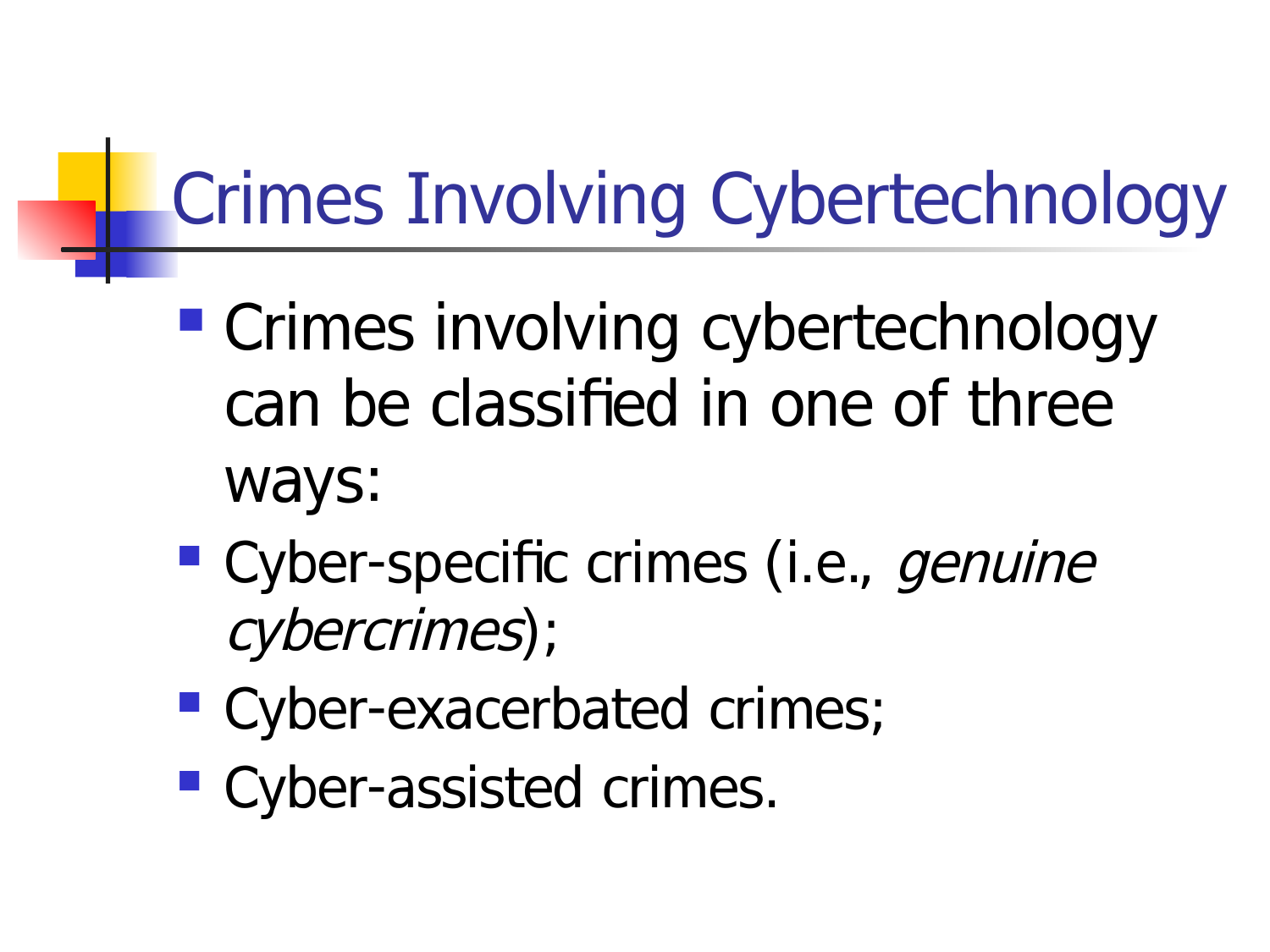

# Crimes Involving Cybertechnology
Crimes involving cybertechnology can be classified in one of three ways:
Cyber-specific crimes (i.e., genuine cybercrimes);
Cyber-exacerbated crimes;
Cyber-assisted crimes.